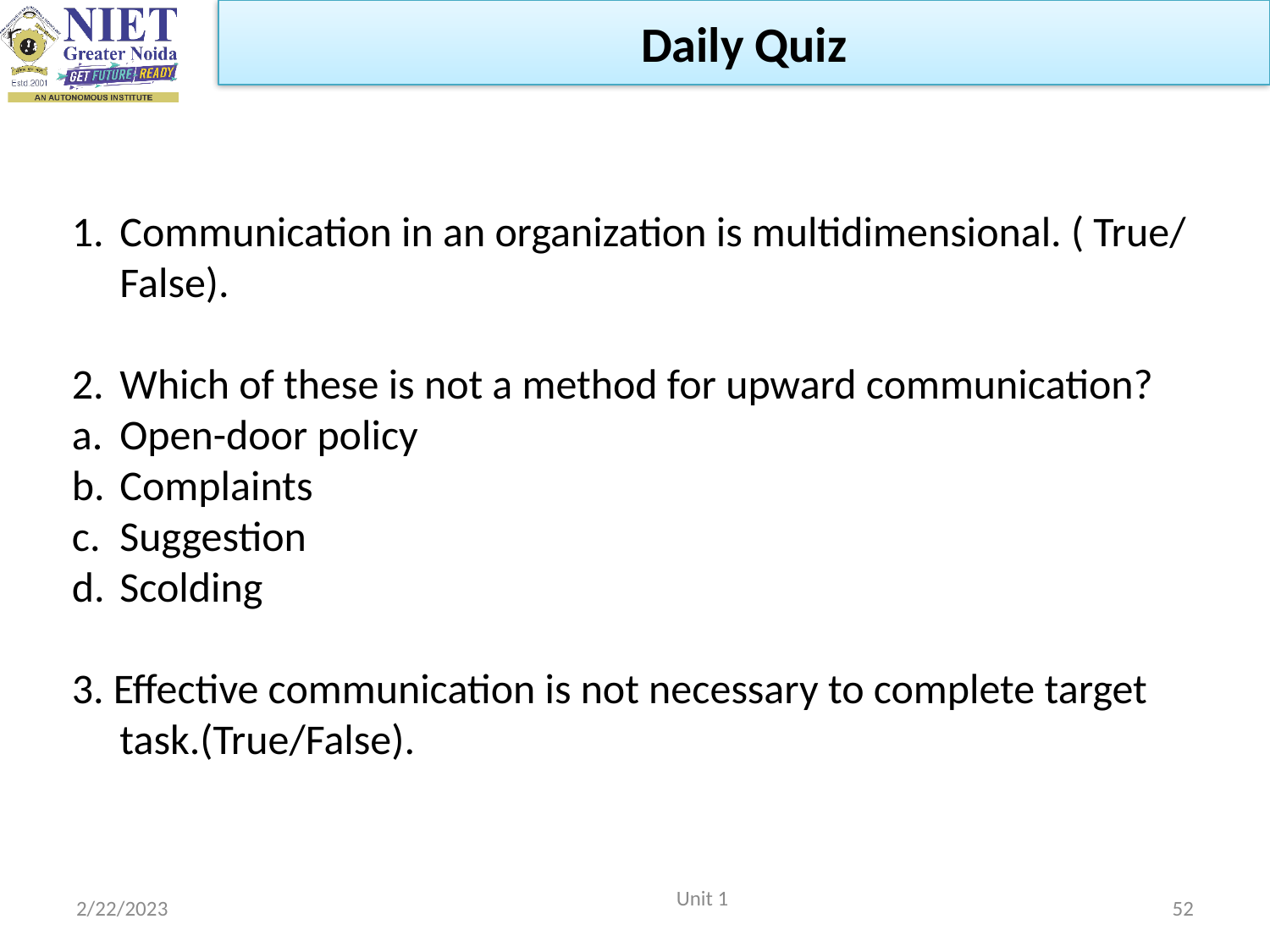

Daily Quiz
#

Communication in an organization is multidimensional. ( True/ False).

Which of these is not a method for upward communication?
Open-door policy
Complaints
Suggestion
Scolding

3. Effective communication is not necessary to complete target task.(True/False).

Unit 1
2/22/2023
52